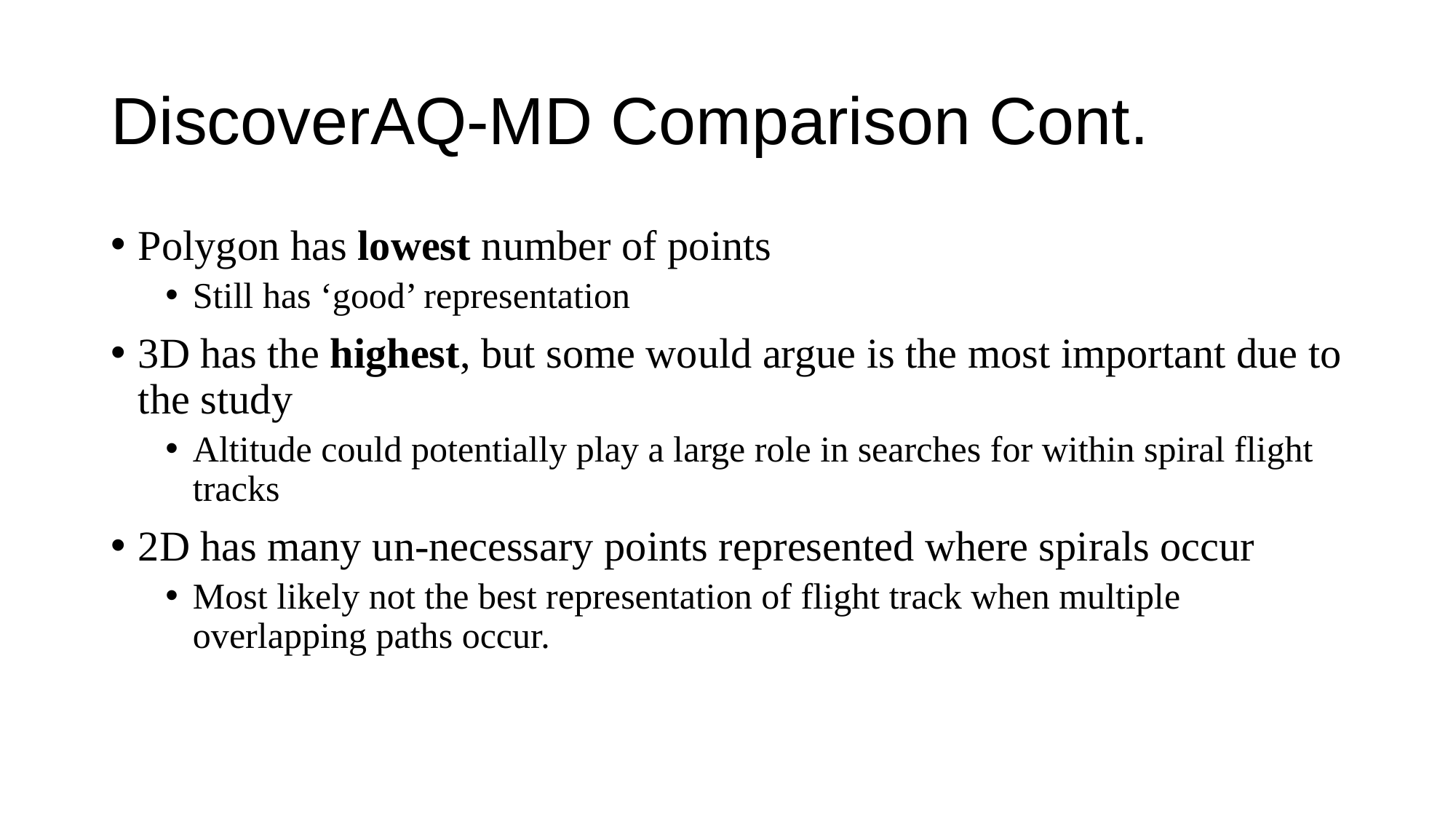

# DiscoverAQ-MD Comparison Cont.
Polygon has lowest number of points
Still has ‘good’ representation
3D has the highest, but some would argue is the most important due to the study
Altitude could potentially play a large role in searches for within spiral flight tracks
2D has many un-necessary points represented where spirals occur
Most likely not the best representation of flight track when multiple overlapping paths occur.